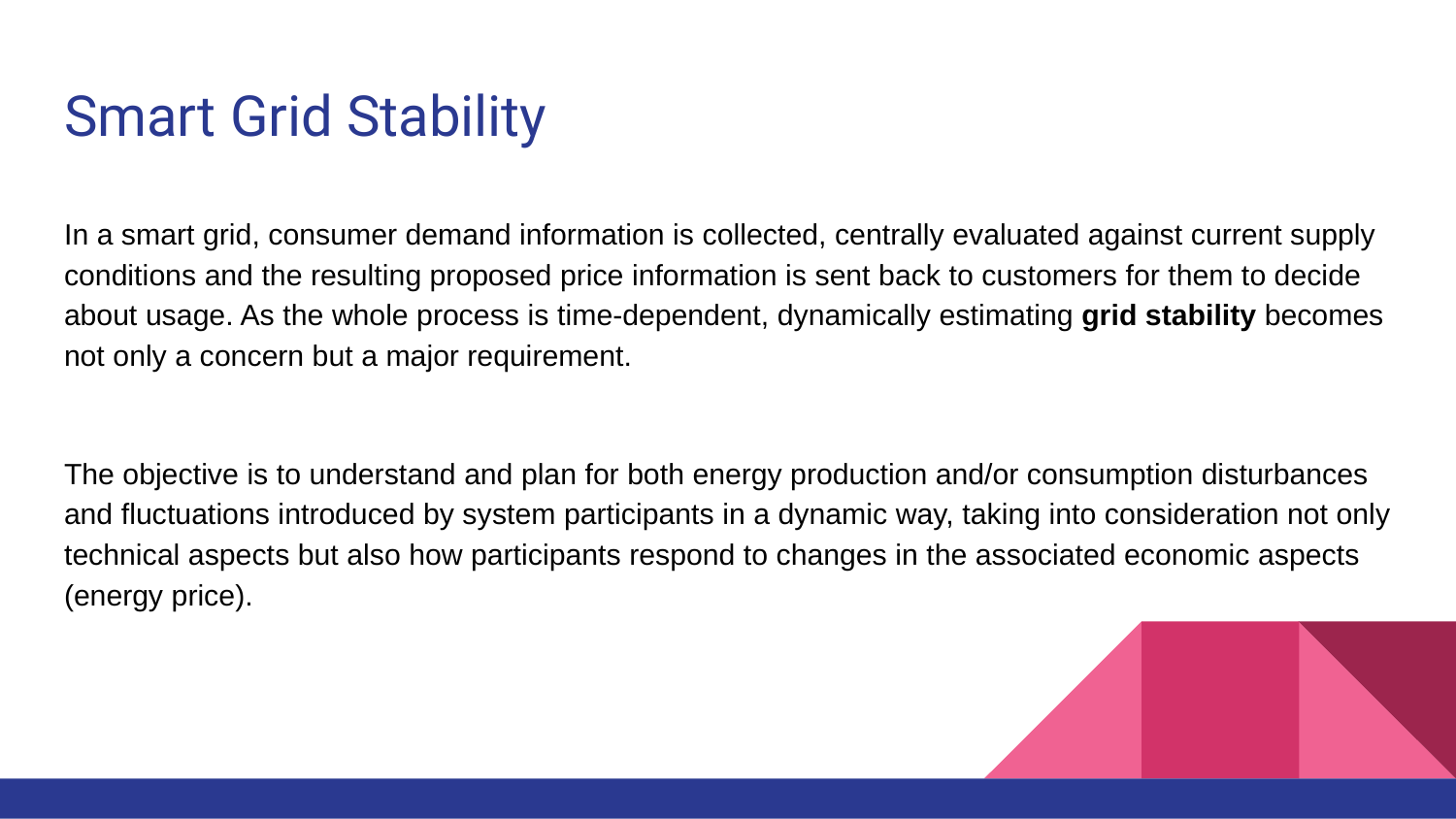

# Smart Grid Stability
In a smart grid, consumer demand information is collected, centrally evaluated against current supply conditions and the resulting proposed price information is sent back to customers for them to decide about usage. As the whole process is time-dependent, dynamically estimating grid stability becomes not only a concern but a major requirement.

The objective is to understand and plan for both energy production and/or consumption disturbances and fluctuations introduced by system participants in a dynamic way, taking into consideration not only technical aspects but also how participants respond to changes in the associated economic aspects (energy price).